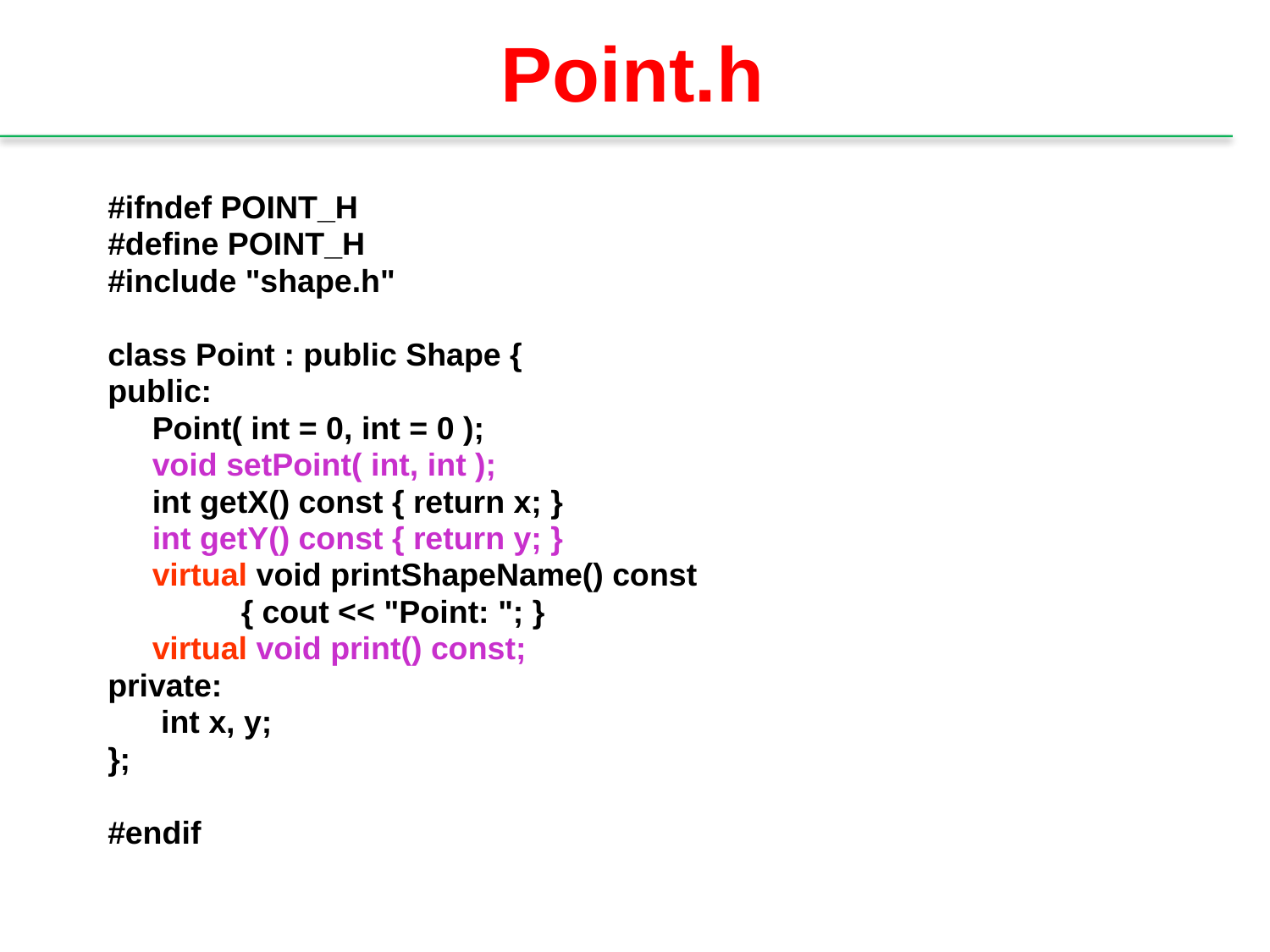

# Point.h

#ifndef POINT_H
#define POINT_H
#include "shape.h"

class Point : public Shape {
public:
     Point( int = 0, int = 0 );
     void setPoint( int, int );
     int getX() const { return x; }
     int getY() const { return y; }
     virtual void printShapeName() const
               { cout << "Point: "; }
     virtual void print() const;
private:
      int x, y;
};

#endif